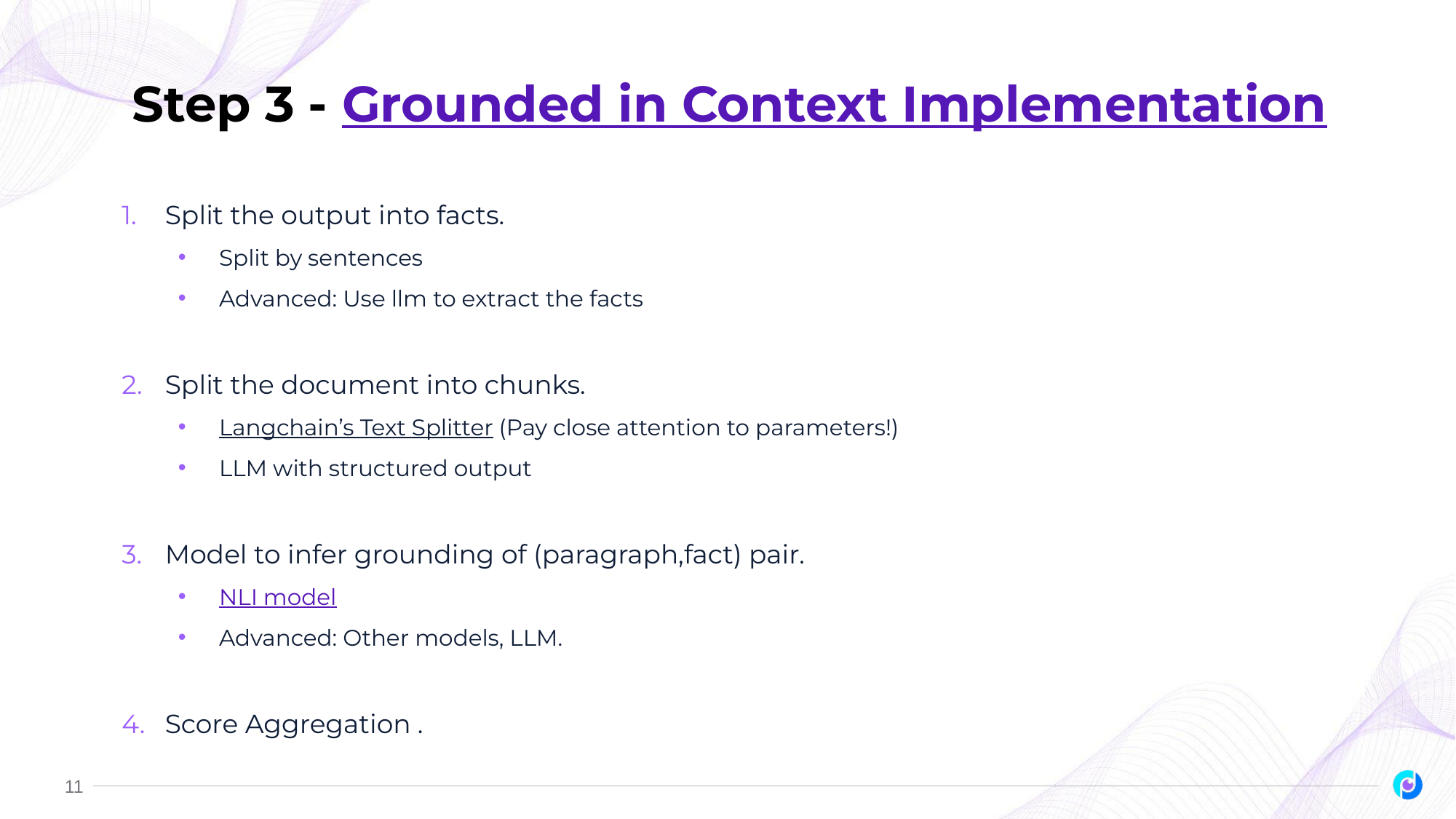

# Step 3 - Grounded in Context Implementation
Split the output into facts.
Split by sentences
Advanced: Use llm to extract the facts
Split the document into chunks.
Langchain’s Text Splitter (Pay close attention to parameters!)
LLM with structured output
Model to infer grounding of (paragraph,fact) pair.
NLI model
Advanced: Other models, LLM.
Score Aggregation .
11